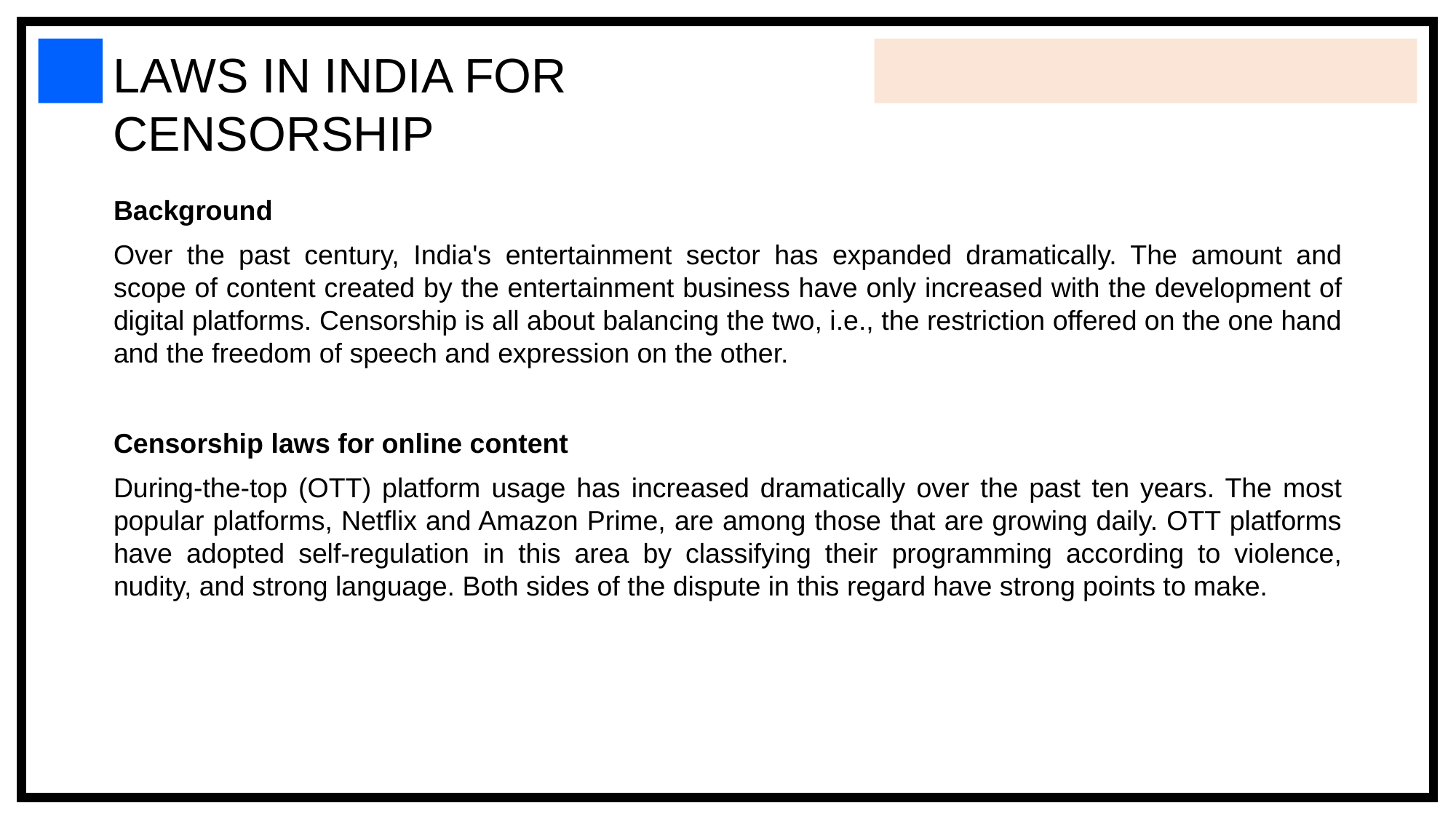

LAWS IN INDIA FOR CENSORSHIP

Background
Over the past century, India's entertainment sector has expanded dramatically. The amount and scope of content created by the entertainment business have only increased with the development of digital platforms. Censorship is all about balancing the two, i.e., the restriction offered on the one hand and the freedom of speech and expression on the other.

Censorship laws for online content
During-the-top (OTT) platform usage has increased dramatically over the past ten years. The most popular platforms, Netflix and Amazon Prime, are among those that are growing daily. OTT platforms have adopted self-regulation in this area by classifying their programming according to violence, nudity, and strong language. Both sides of the dispute in this regard have strong points to make.